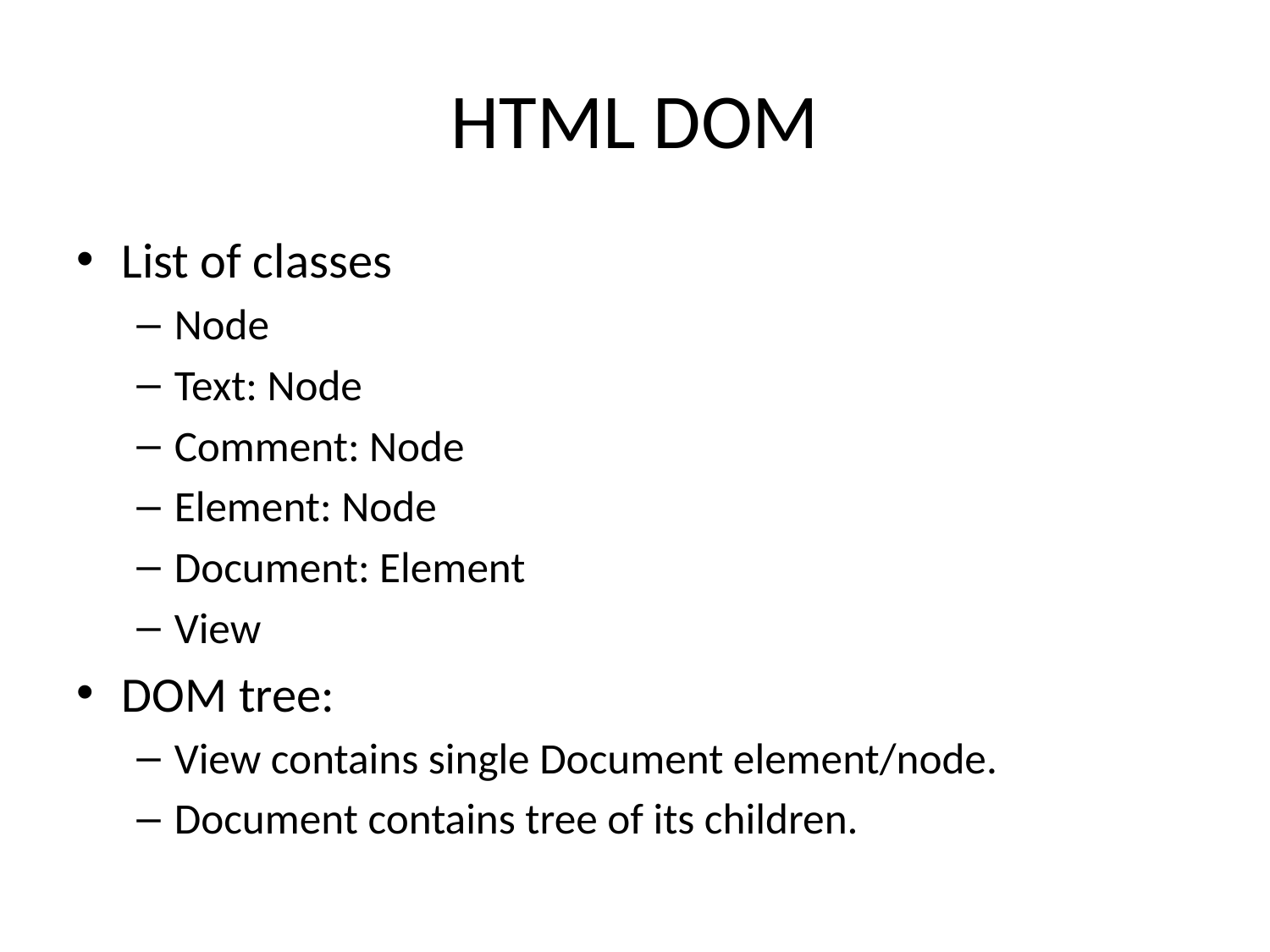

# HTML DOM
List of classes
Node
Text: Node
Comment: Node
Element: Node
Document: Element
View
DOM tree:
View contains single Document element/node.
Document contains tree of its children.